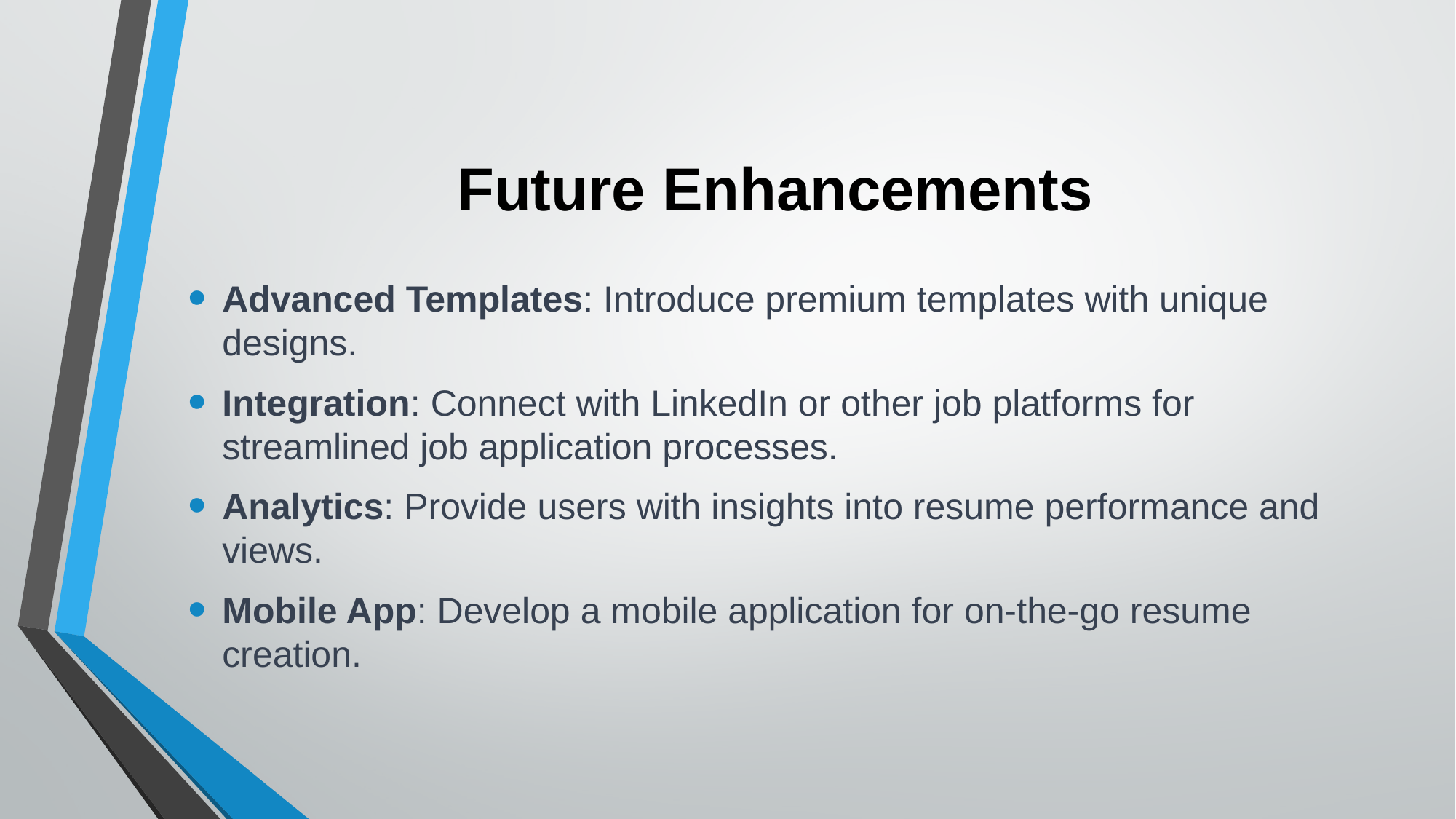

# Future Enhancements
Advanced Templates: Introduce premium templates with unique designs.
Integration: Connect with LinkedIn or other job platforms for streamlined job application processes.
Analytics: Provide users with insights into resume performance and views.
Mobile App: Develop a mobile application for on-the-go resume creation.